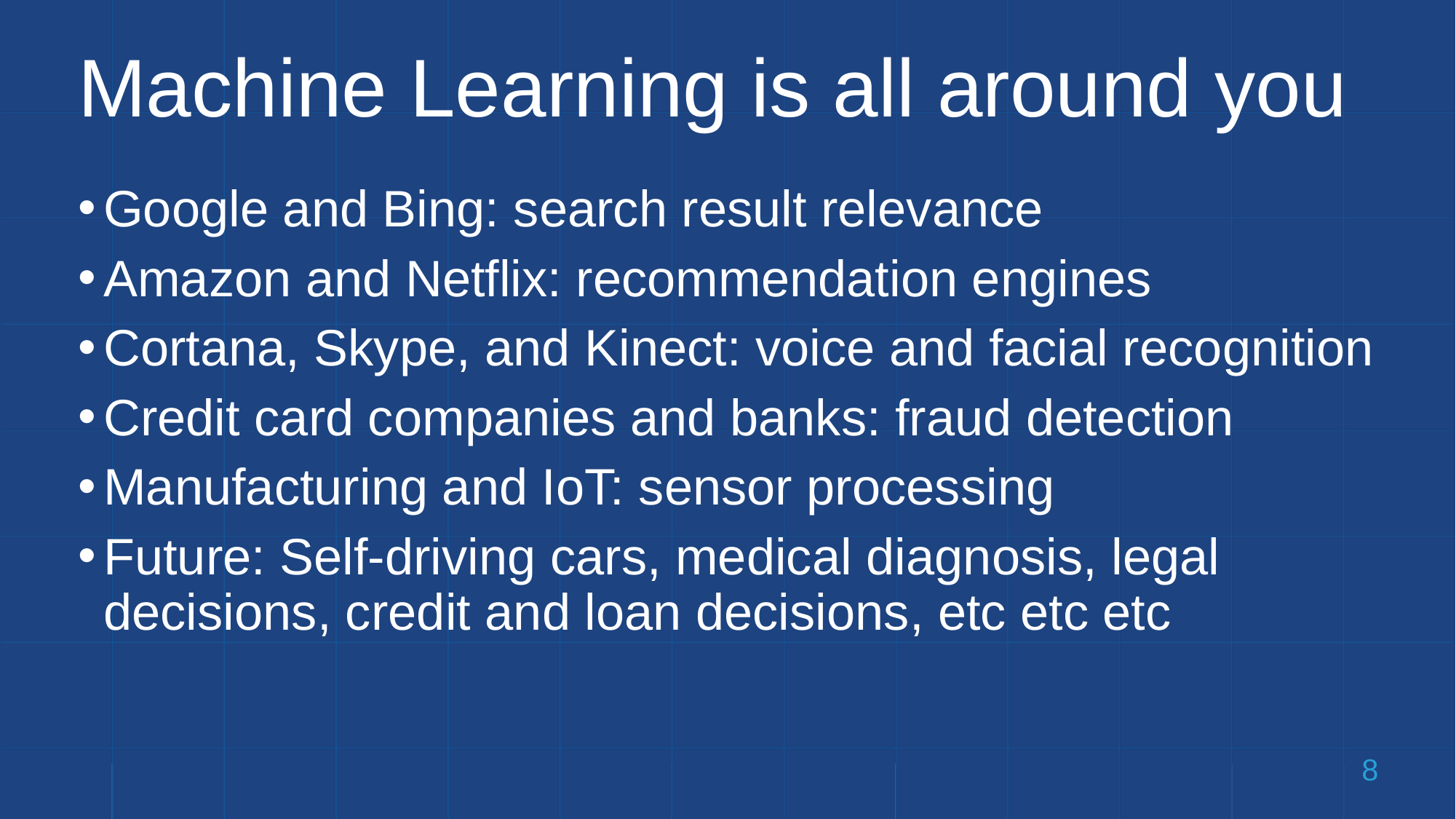

# Machine Learning is all around you
Google and Bing: search result relevance
Amazon and Netflix: recommendation engines
Cortana, Skype, and Kinect: voice and facial recognition
Credit card companies and banks: fraud detection
Manufacturing and IoT: sensor processing
Future: Self-driving cars, medical diagnosis, legal decisions, credit and loan decisions, etc etc etc

8